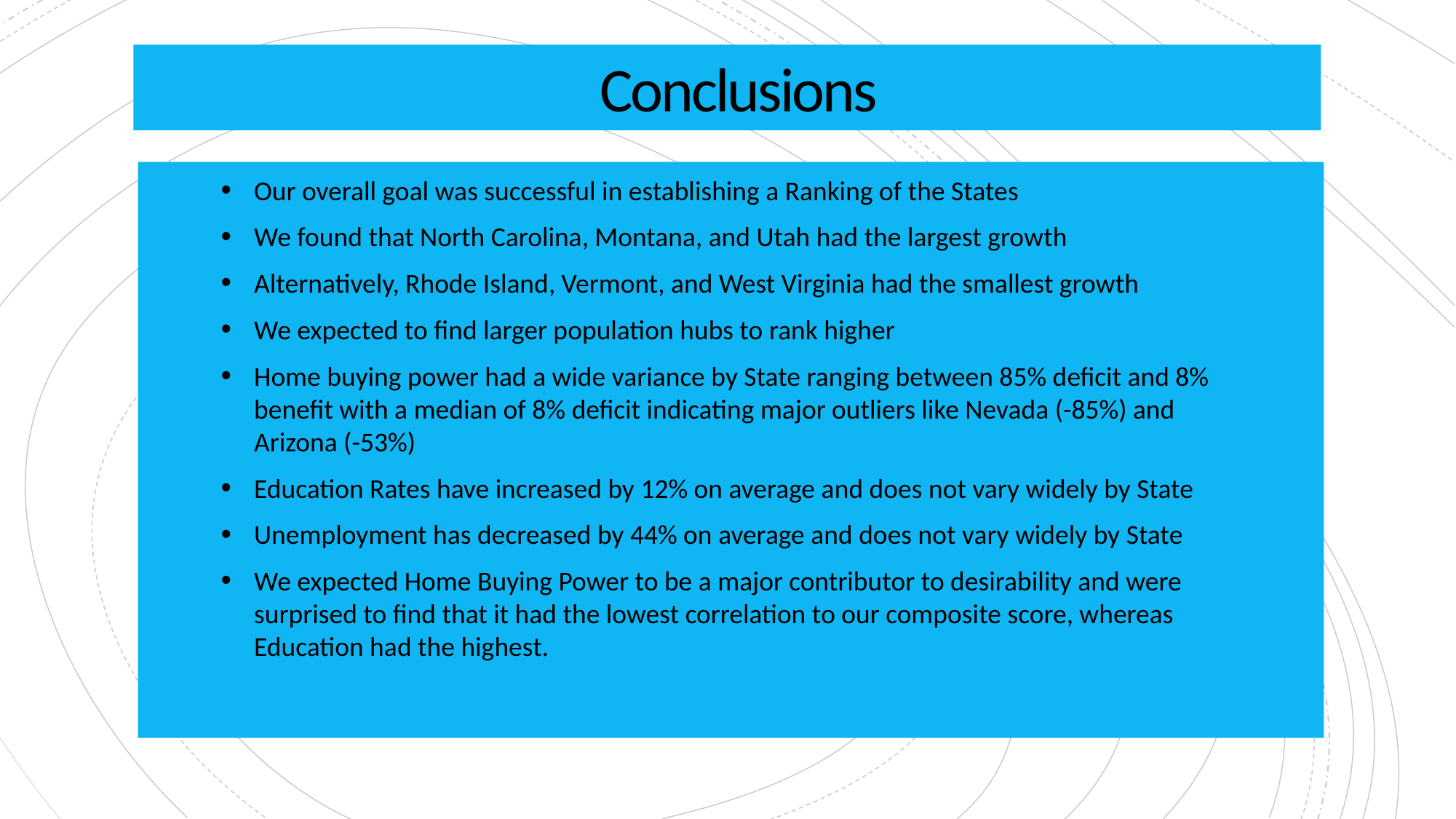

# Conclusions
Our overall goal was successful in establishing a Ranking of the States
We found that North Carolina, Montana, and Utah had the largest growth
Alternatively, Rhode Island, Vermont, and West Virginia had the smallest growth
We expected to find larger population hubs to rank higher
Home buying power had a wide variance by State ranging between 85% deficit and 8% benefit with a median of 8% deficit indicating major outliers like Nevada (-85%) and Arizona (-53%)
Education Rates have increased by 12% on average and does not vary widely by State
Unemployment has decreased by 44% on average and does not vary widely by State
We expected Home Buying Power to be a major contributor to desirability and were surprised to find that it had the lowest correlation to our composite score, whereas Education had the highest.